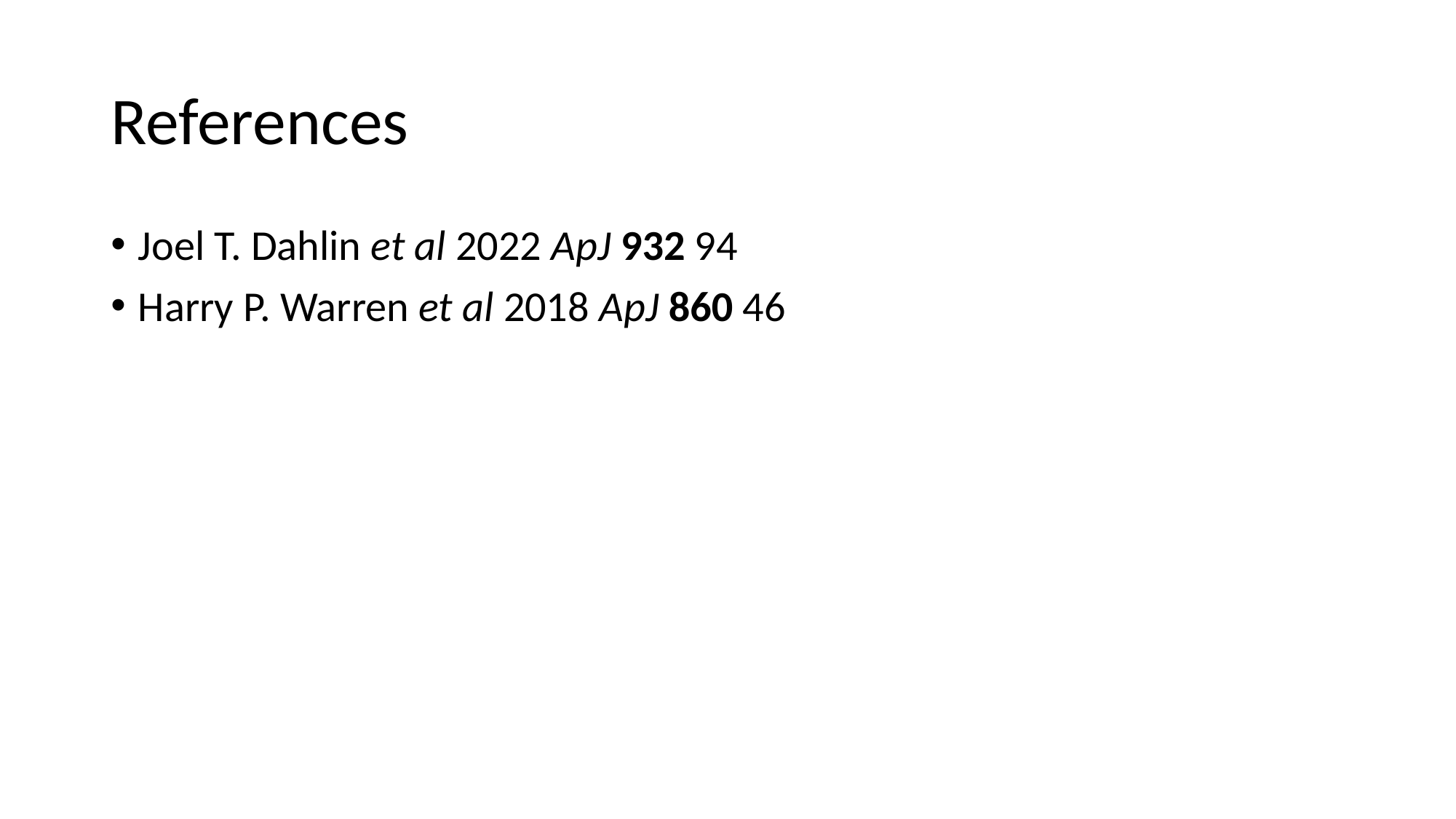

# References
Joel T. Dahlin et al 2022 ApJ 932 94
Harry P. Warren et al 2018 ApJ 860 46